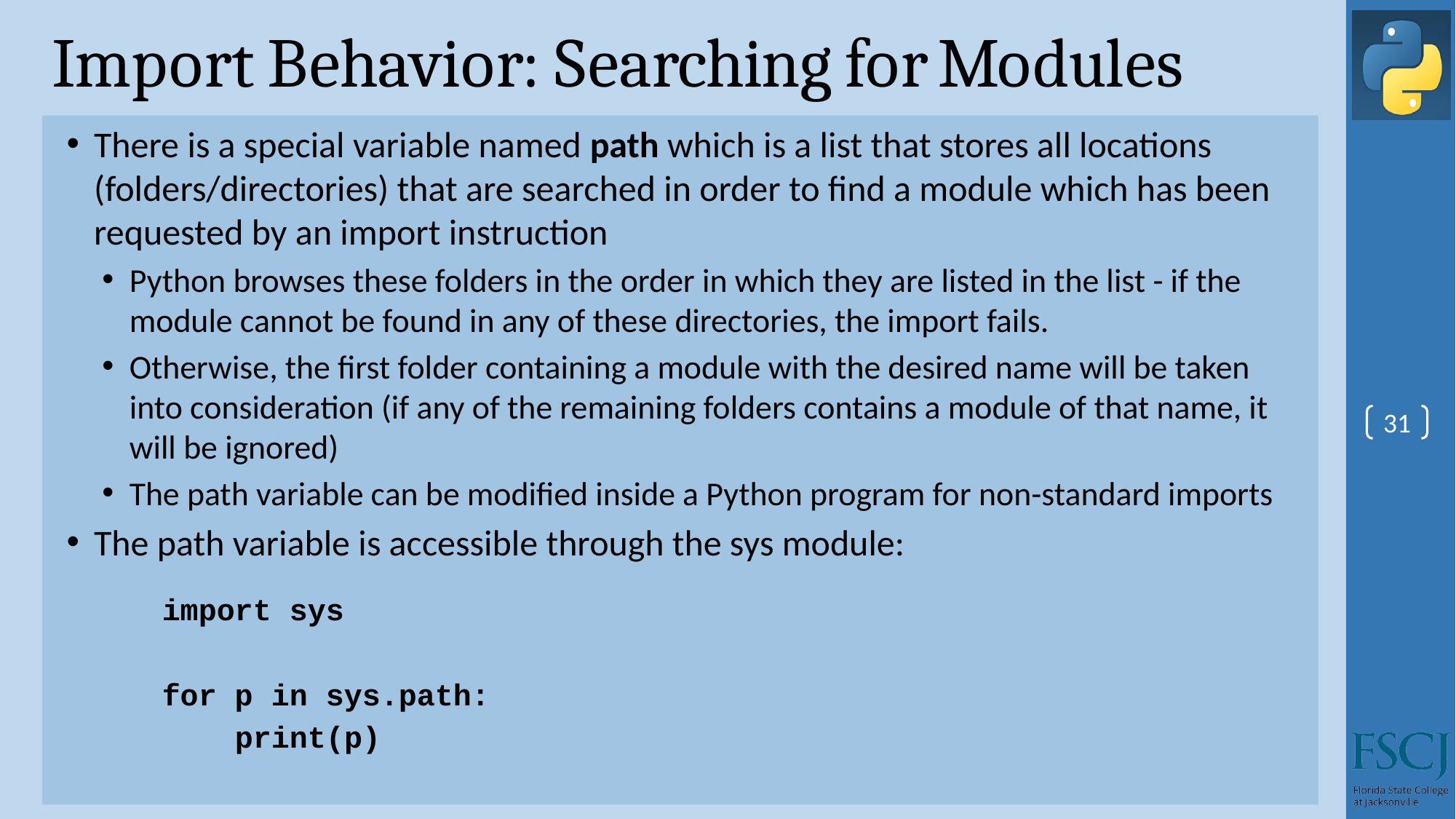

# Import Behavior: Searching for Modules
There is a special variable named path which is a list that stores all locations (folders/directories) that are searched in order to find a module which has been requested by an import instruction
Python browses these folders in the order in which they are listed in the list - if the module cannot be found in any of these directories, the import fails.
Otherwise, the first folder containing a module with the desired name will be taken into consideration (if any of the remaining folders contains a module of that name, it will be ignored)
The path variable can be modified inside a Python program for non-standard imports
The path variable is accessible through the sys module:

import sys

for p in sys.path:
    print(p)
31